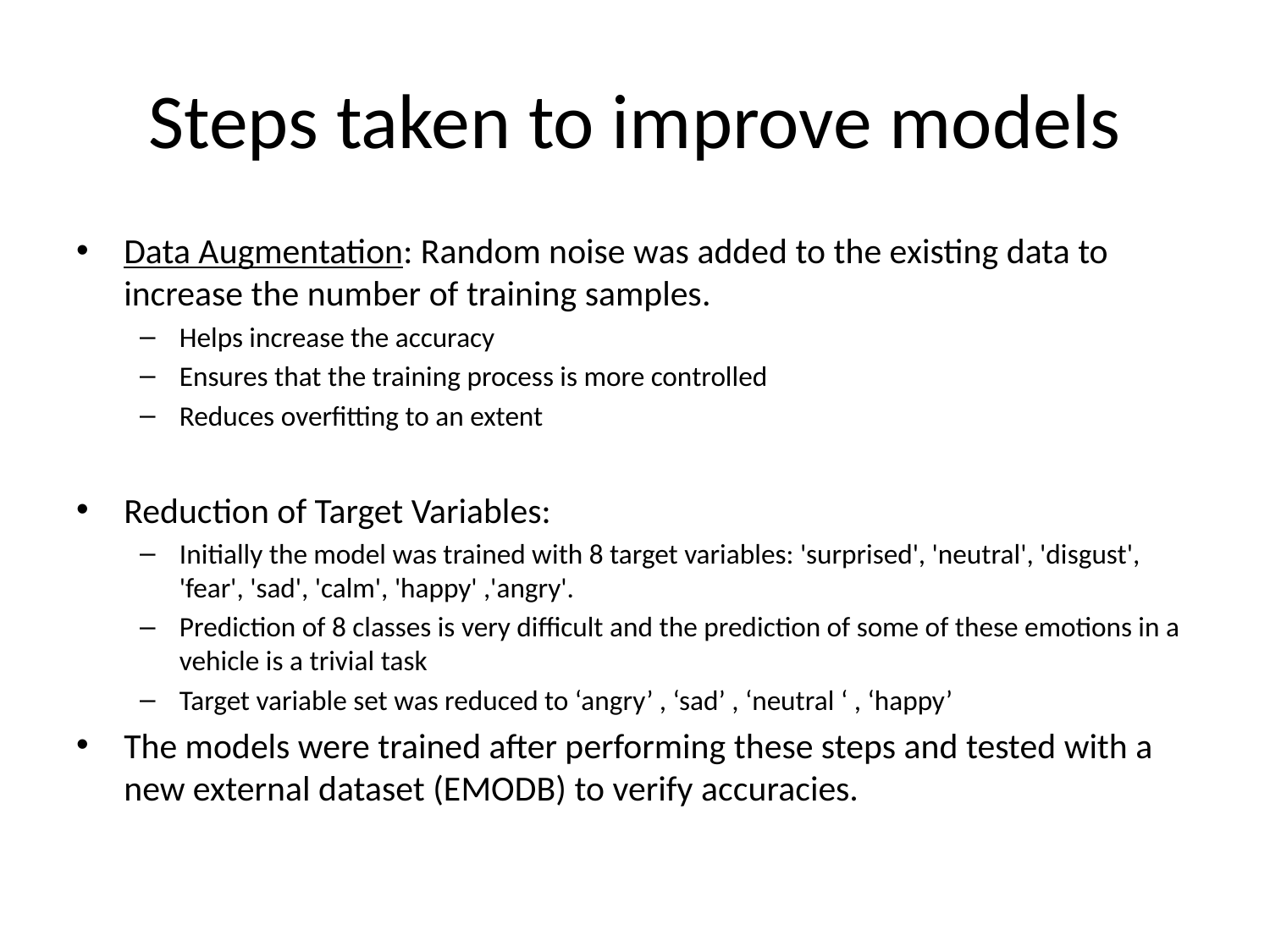

# Steps taken to improve models
Data Augmentation: Random noise was added to the existing data to increase the number of training samples.
Helps increase the accuracy
Ensures that the training process is more controlled
Reduces overfitting to an extent

Reduction of Target Variables:
Initially the model was trained with 8 target variables: 'surprised', 'neutral', 'disgust', 'fear', 'sad', 'calm', 'happy' ,'angry'.
Prediction of 8 classes is very difficult and the prediction of some of these emotions in a vehicle is a trivial task
Target variable set was reduced to ‘angry’ , ‘sad’ , ‘neutral ‘ , ‘happy’
The models were trained after performing these steps and tested with a new external dataset (EMODB) to verify accuracies.